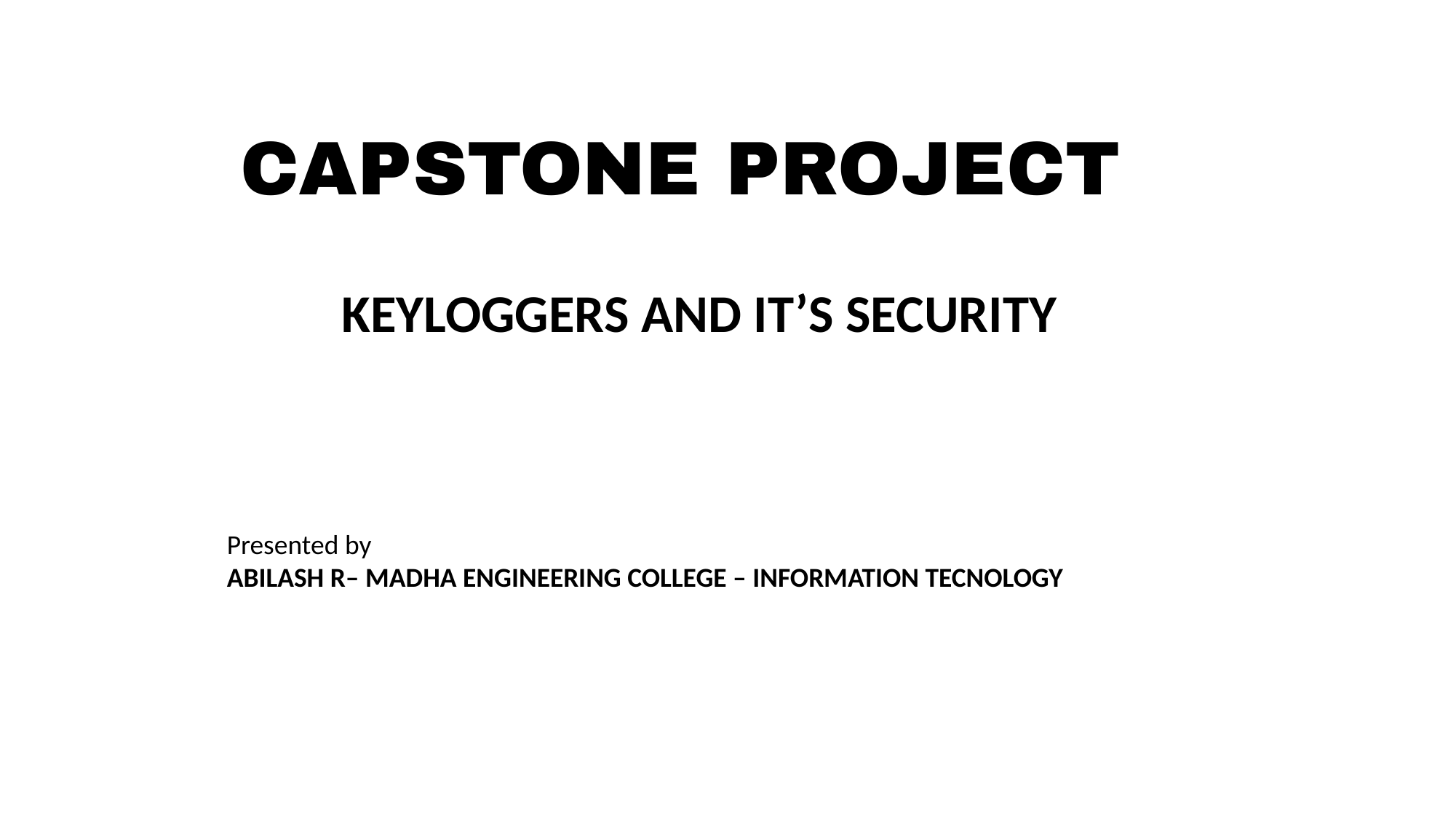

# CAPSTONE PROJECT
 KEYLOGGERS AND IT’S SECURITY
Presented by
ABILASH R– MADHA ENGINEERING COLLEGE – INFORMATION TECNOLOGY